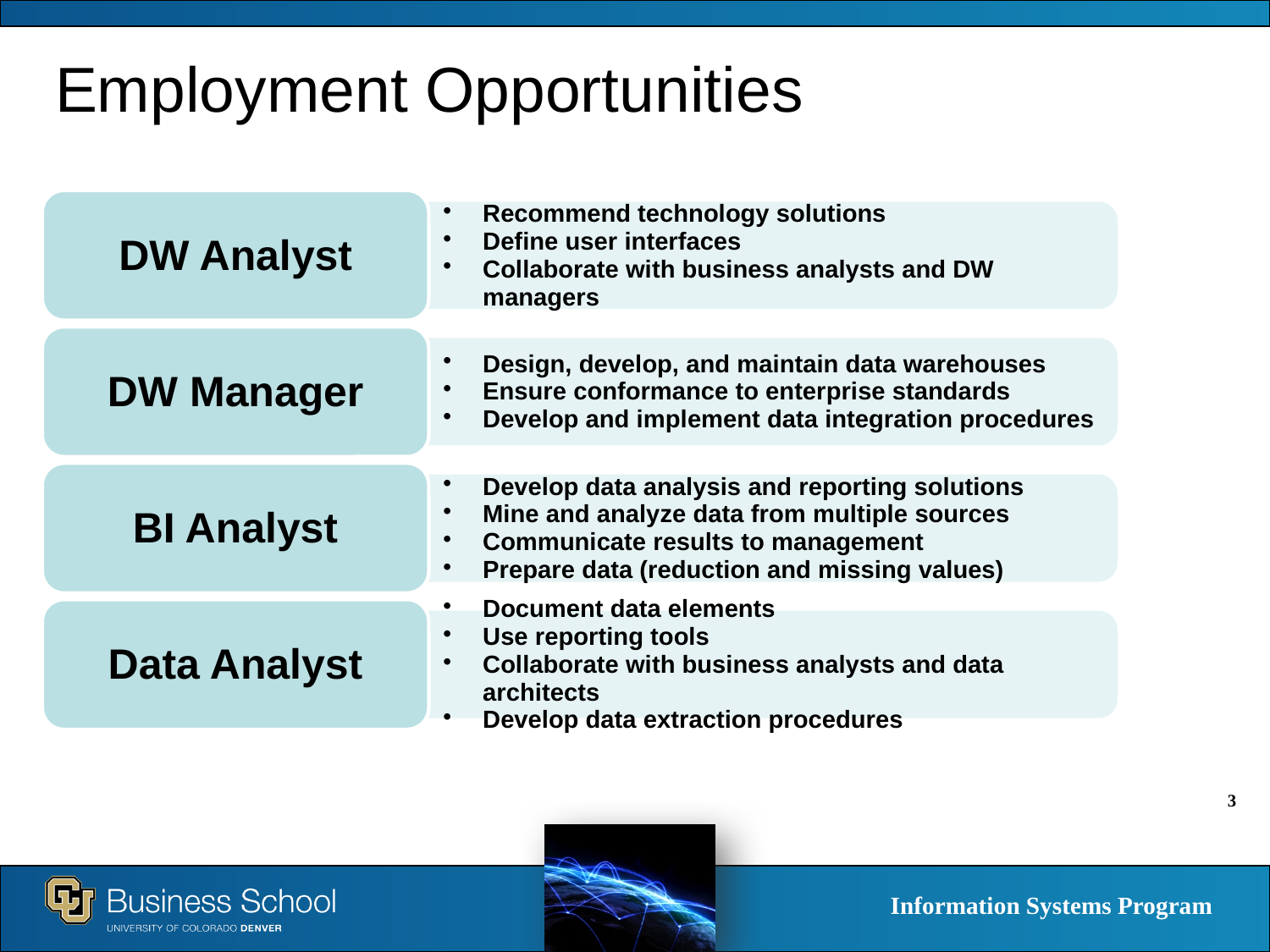

# Employment Opportunities
Recommend technology solutions
Define user interfaces
DW Manager
Design, develop, and maintain data warehouses
Ensure conformance to enterprise standards
Collaborate with business analysts and DW managers
Develop and implement data integration procedures
DW Analyst
BI Analyst
Develop data analysis and reporting solutions
Mine and analyze data from multiple sources
Communicate results to management
Prepare data (reduction and missing values)
Data Analyst
Document data elements
Use reporting tools
Collaborate with business analysts and data architects
Develop data extraction procedures